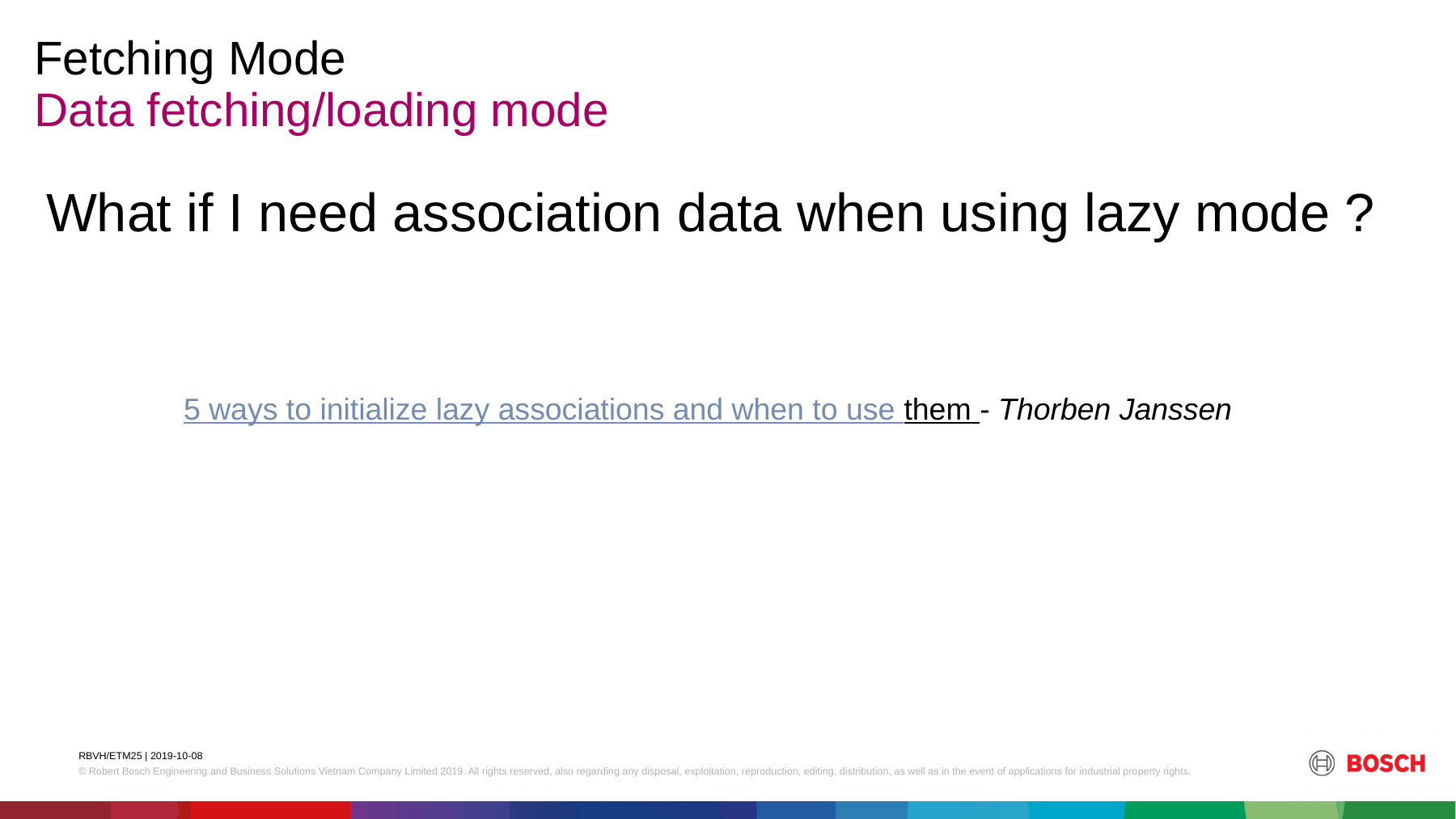

Fetching Mode

# Data fetching/loading mode
What if I need association data when using lazy mode ?
5 ways to initialize lazy associations and when to use them - Thorben Janssen